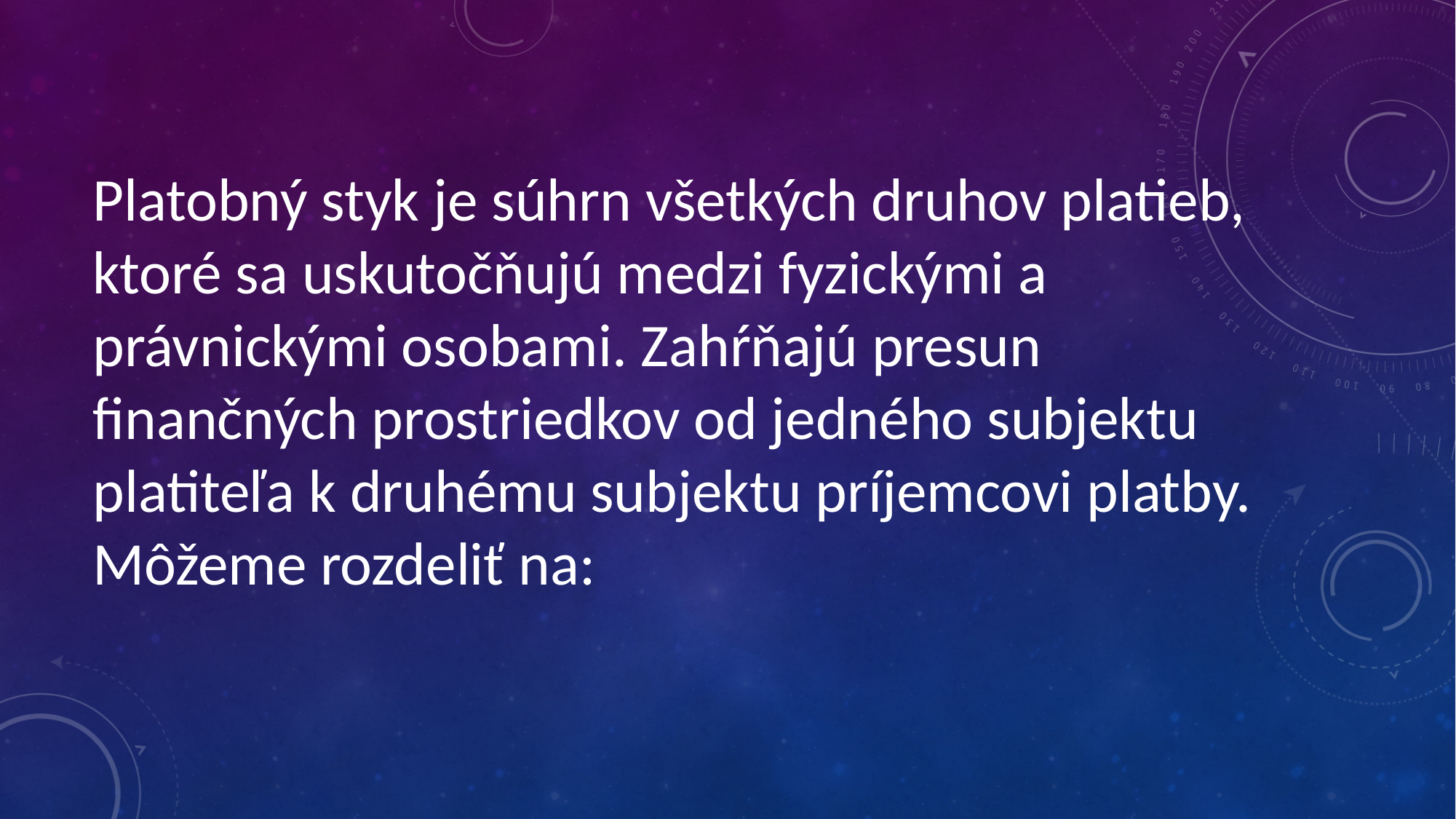

Platobný styk je súhrn všetkých druhov platieb, ktoré sa uskutočňujú medzi fyzickými a právnickými osobami. Zahŕňajú presun finančných prostriedkov od jedného subjektu platiteľa k druhému subjektu príjemcovi platby. Môžeme rozdeliť na: